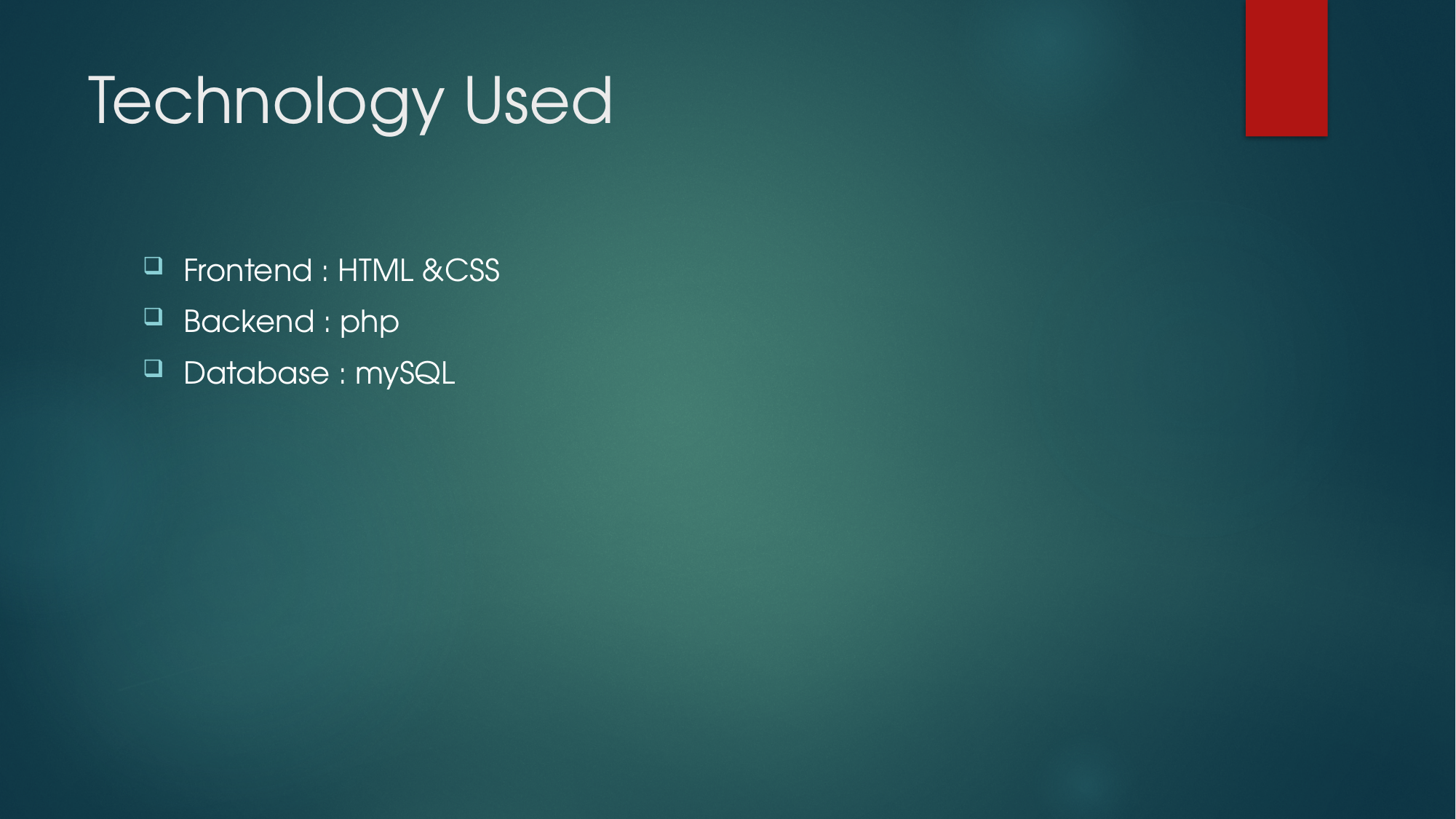

# Technology Used
Frontend : HTML &CSS
Backend : php
Database : mySQL